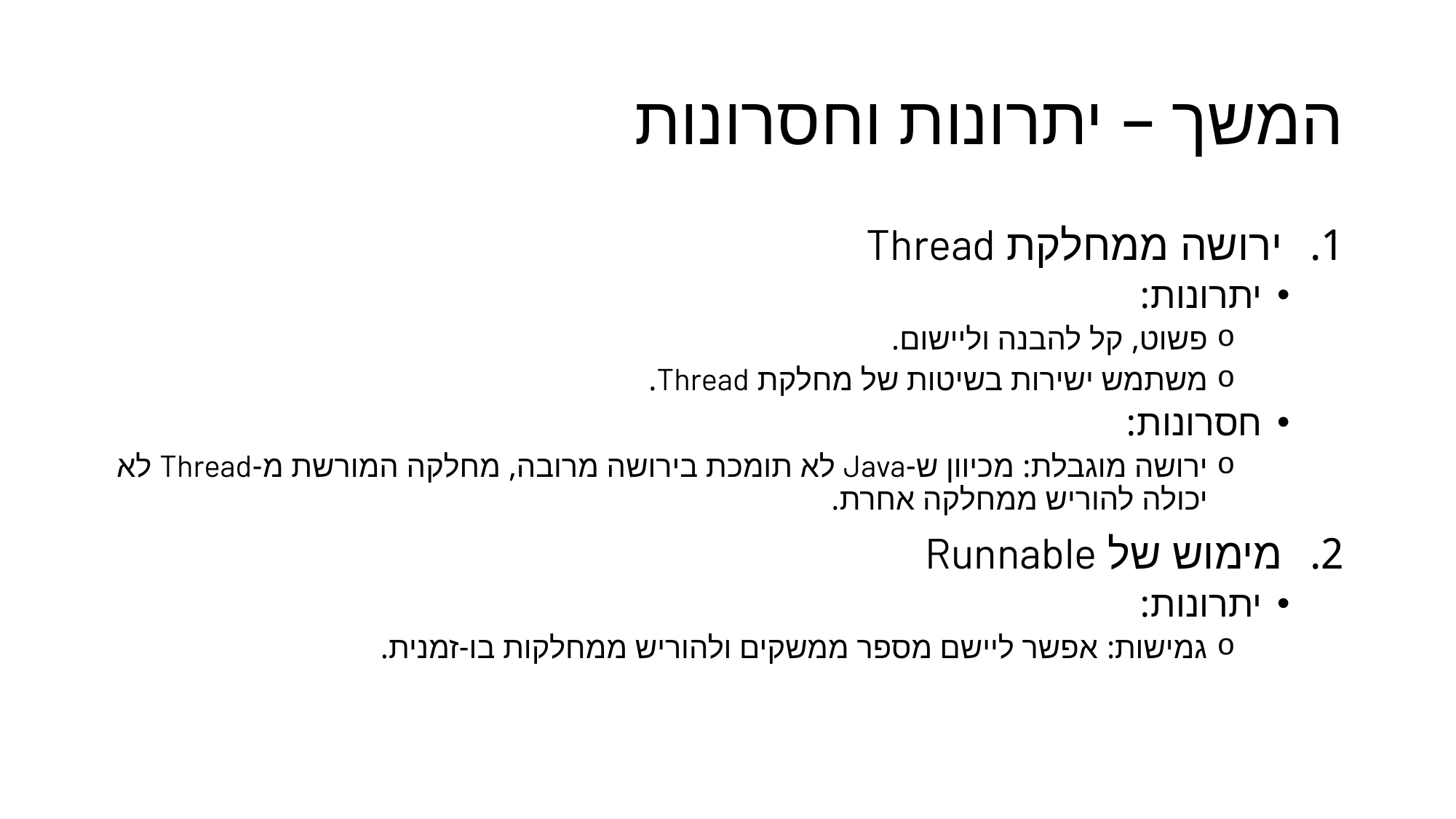

# המשך – יתרונות וחסרונות
ירושה ממחלקת Thread
יתרונות:
פשוט, קל להבנה וליישום.
משתמש ישירות בשיטות של מחלקת Thread.
חסרונות:
ירושה מוגבלת: מכיוון ש-Java לא תומכת בירושה מרובה, מחלקה המורשת מ-Thread לא יכולה להוריש ממחלקה אחרת.
מימוש של Runnable
יתרונות:
גמישות: אפשר ליישם מספר ממשקים ולהוריש ממחלקות בו-זמנית.